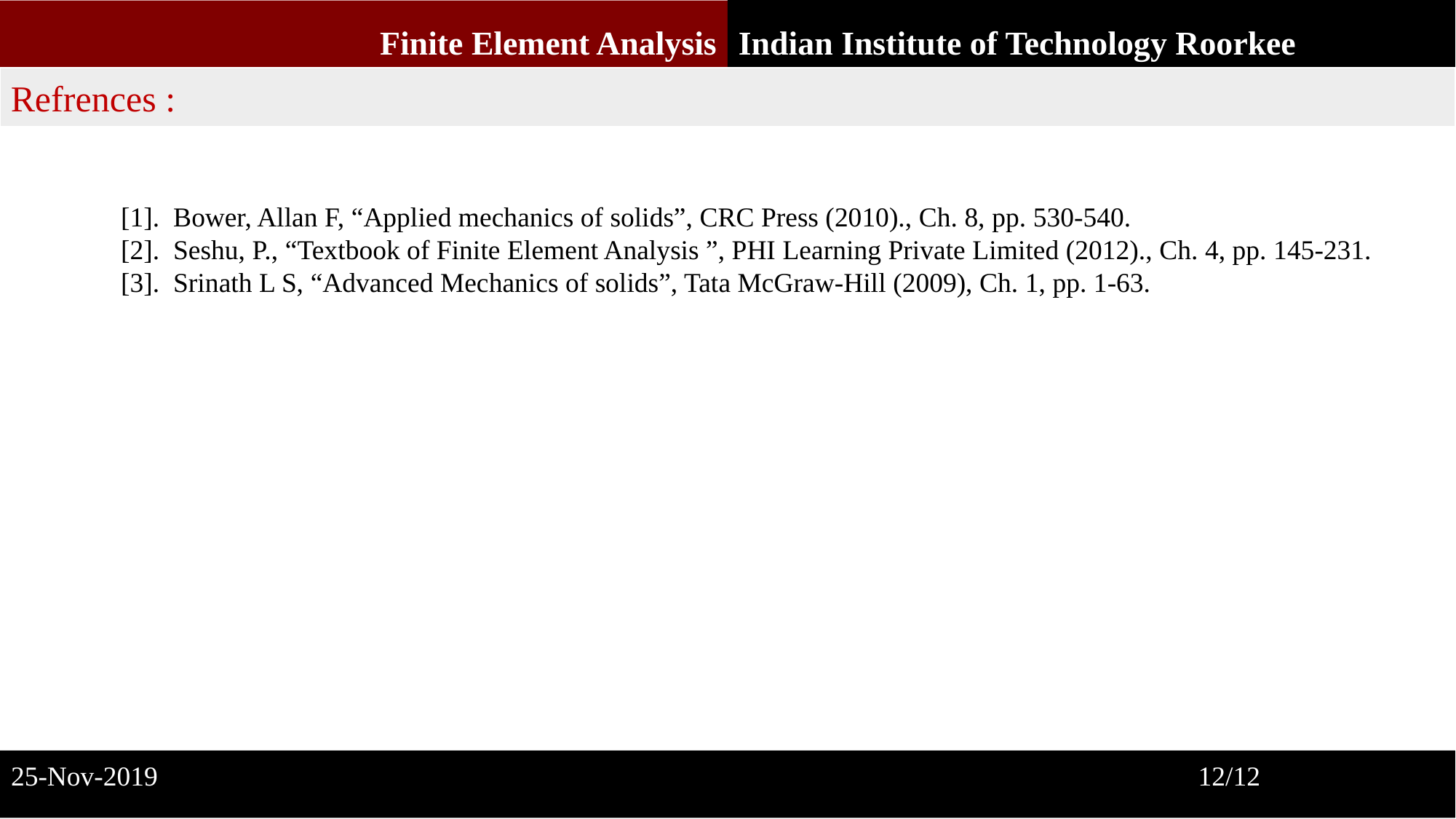

Indian Institute of Technology Roorkee
                                Finite Element Analysis
Refrences :
[1].  Bower, Allan F, “Applied mechanics of solids”, CRC Press (2010)., Ch. 8, pp. 530-540.
[2].  Seshu, P., “Textbook of Finite Element Analysis ”, PHI Learning Private Limited (2012)., Ch. 4, pp. 145-231.
[3].  Srinath L S, “Advanced Mechanics of solids”, Tata McGraw-Hill (2009), Ch. 1, pp. 1-63.

25-Nov-2019                                                                                                                                     12/12